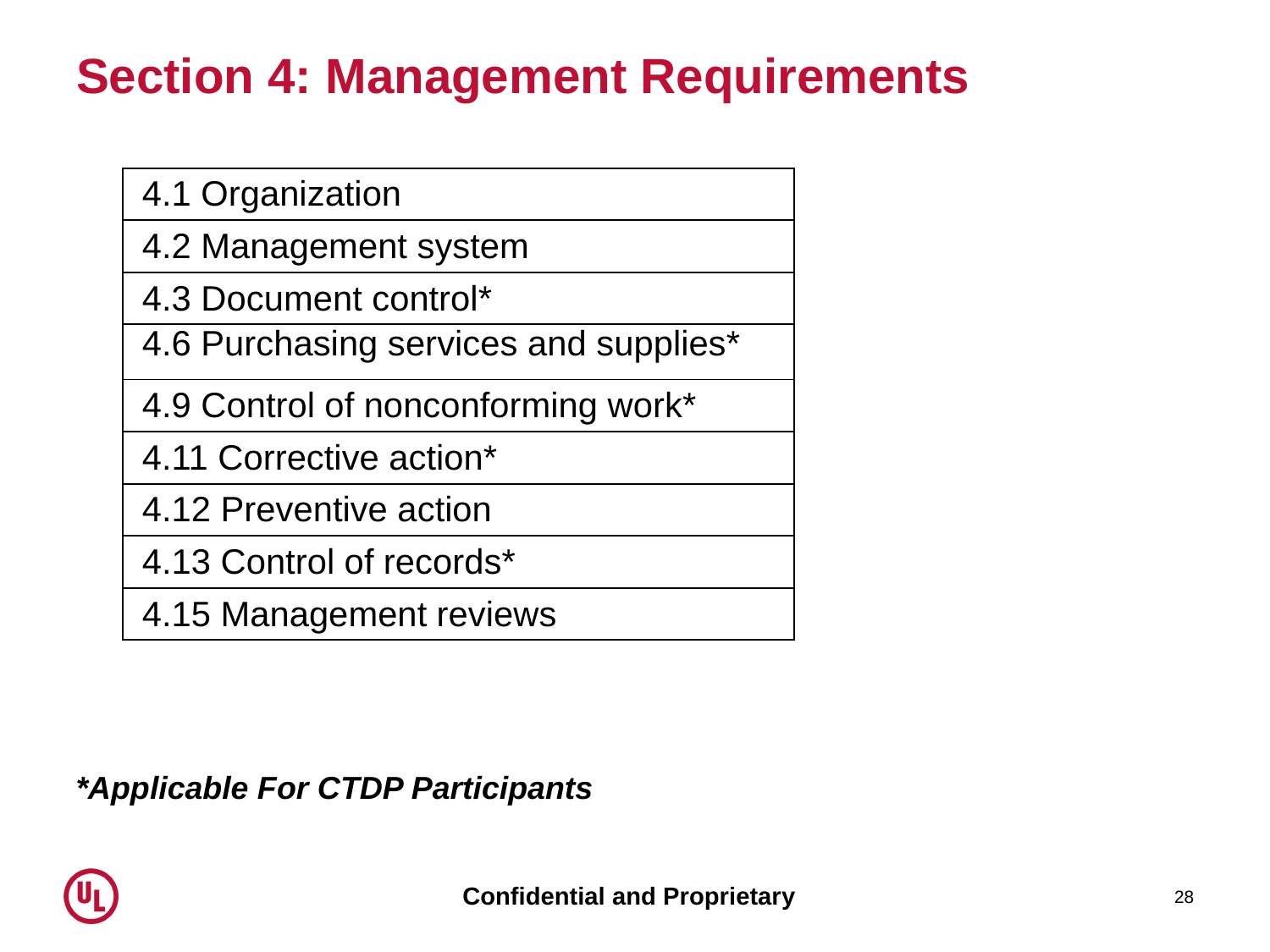

# Section 4: Management Requirements
| 4.1 Organization |
| --- |
| 4.2 Management system |
| 4.3 Document control\* |
| 4.6 Purchasing services and supplies\* |
| 4.9 Control of nonconforming work\* |
| 4.11 Corrective action\* |
| 4.12 Preventive action |
| 4.13 Control of records\* |
| 4.15 Management reviews |
*Applicable For CTDP Participants
28